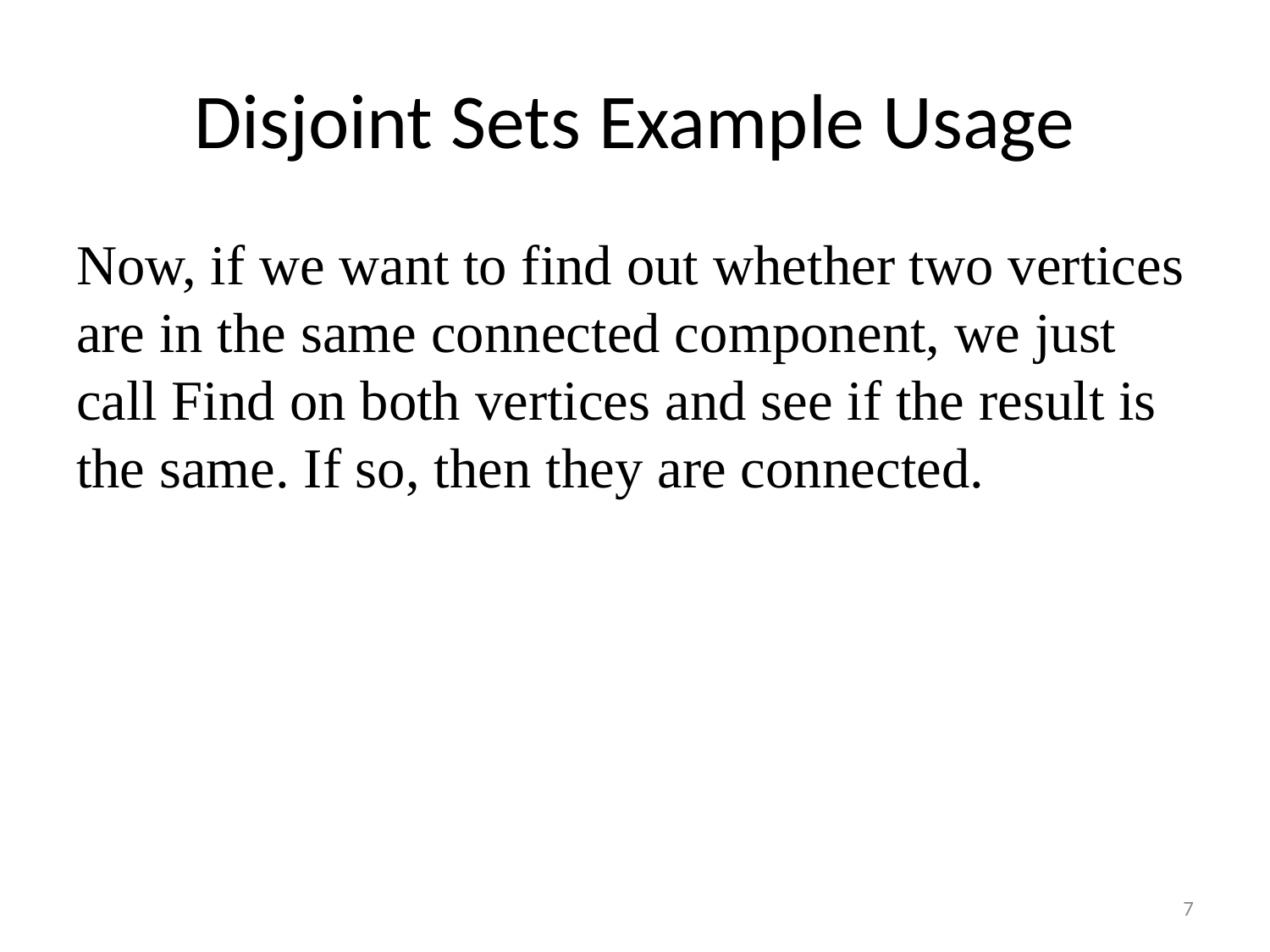

# Disjoint Sets Example Usage
Now, if we want to find out whether two vertices are in the same connected component, we just call Find on both vertices and see if the result is the same. If so, then they are connected.
7